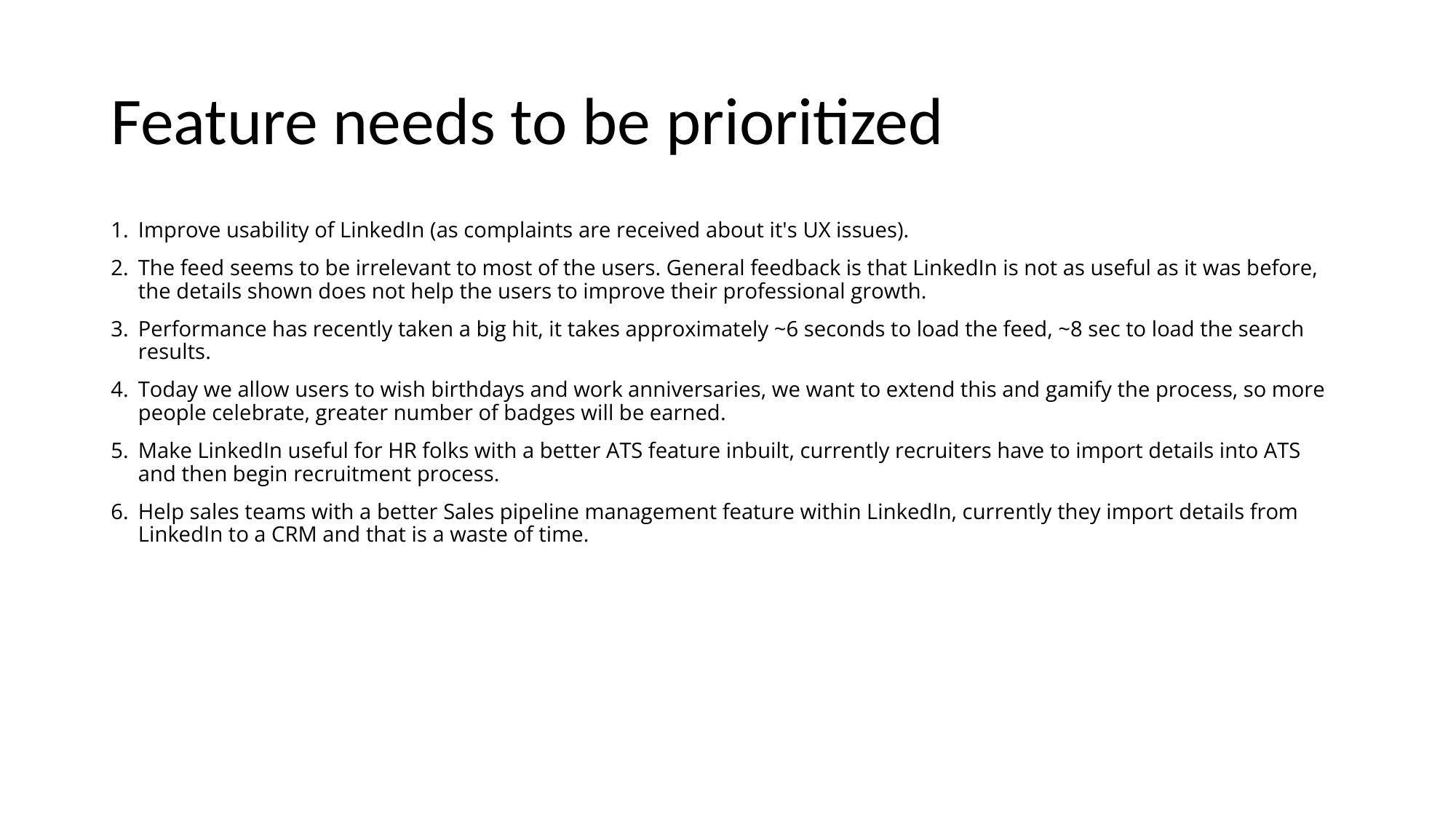

# Feature needs to be prioritized

Improve usability of LinkedIn (as complaints are received about it's UX issues).
The feed seems to be irrelevant to most of the users. General feedback is that LinkedIn is not as useful as it was before, the details shown does not help the users to improve their professional growth.
Performance has recently taken a big hit, it takes approximately ~6 seconds to load the feed, ~8 sec to load the search results.
Today we allow users to wish birthdays and work anniversaries, we want to extend this and gamify the process, so more people celebrate, greater number of badges will be earned.
Make LinkedIn useful for HR folks with a better ATS feature inbuilt, currently recruiters have to import details into ATS and then begin recruitment process.
Help sales teams with a better Sales pipeline management feature within LinkedIn, currently they import details from LinkedIn to a CRM and that is a waste of time.